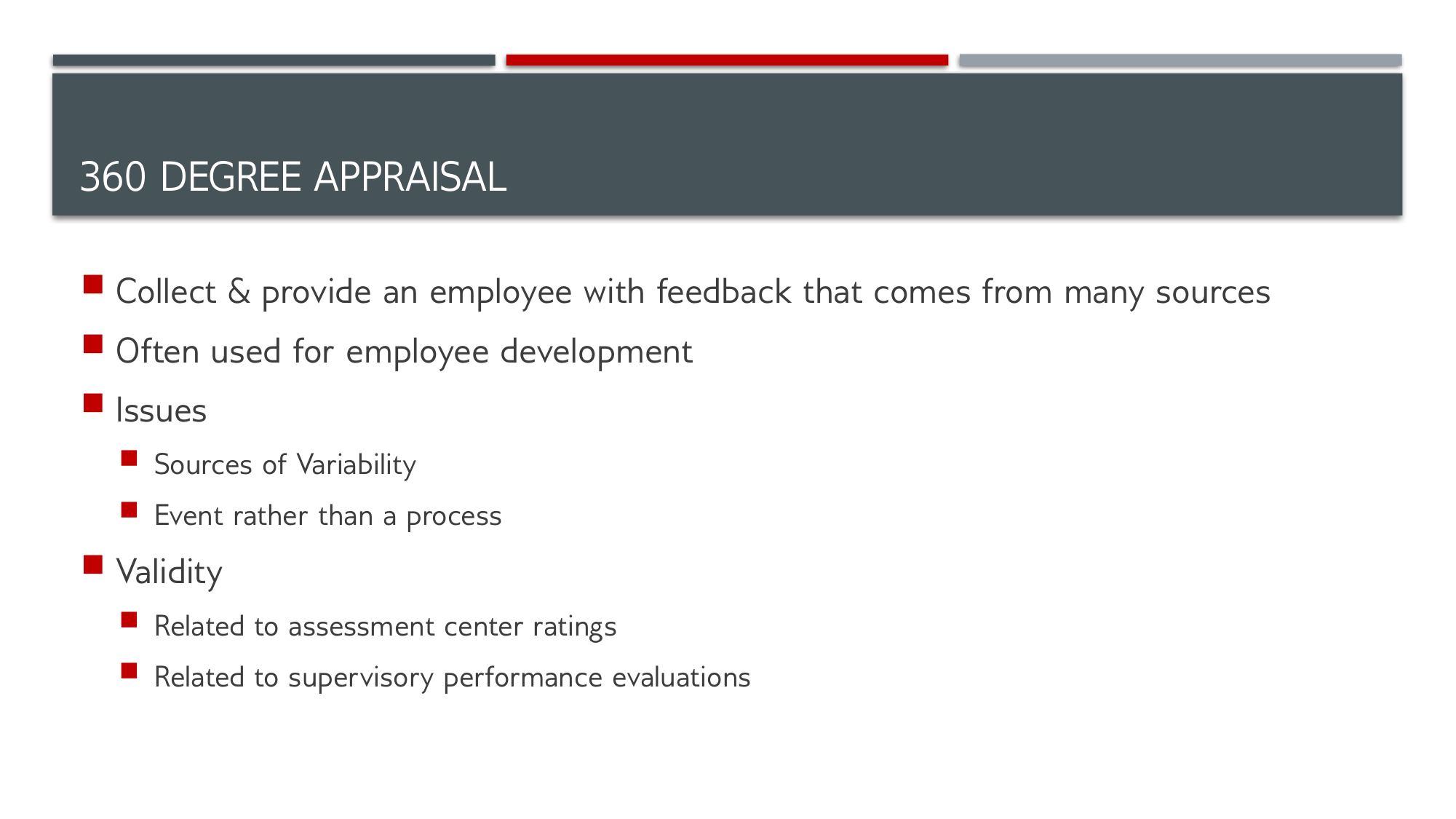

# 360 Degree Appraisal
Collect & provide an employee with feedback that comes from many sources
Often used for employee development
Issues
Sources of Variability
Event rather than a process
Validity
Related to assessment center ratings
Related to supervisory performance evaluations